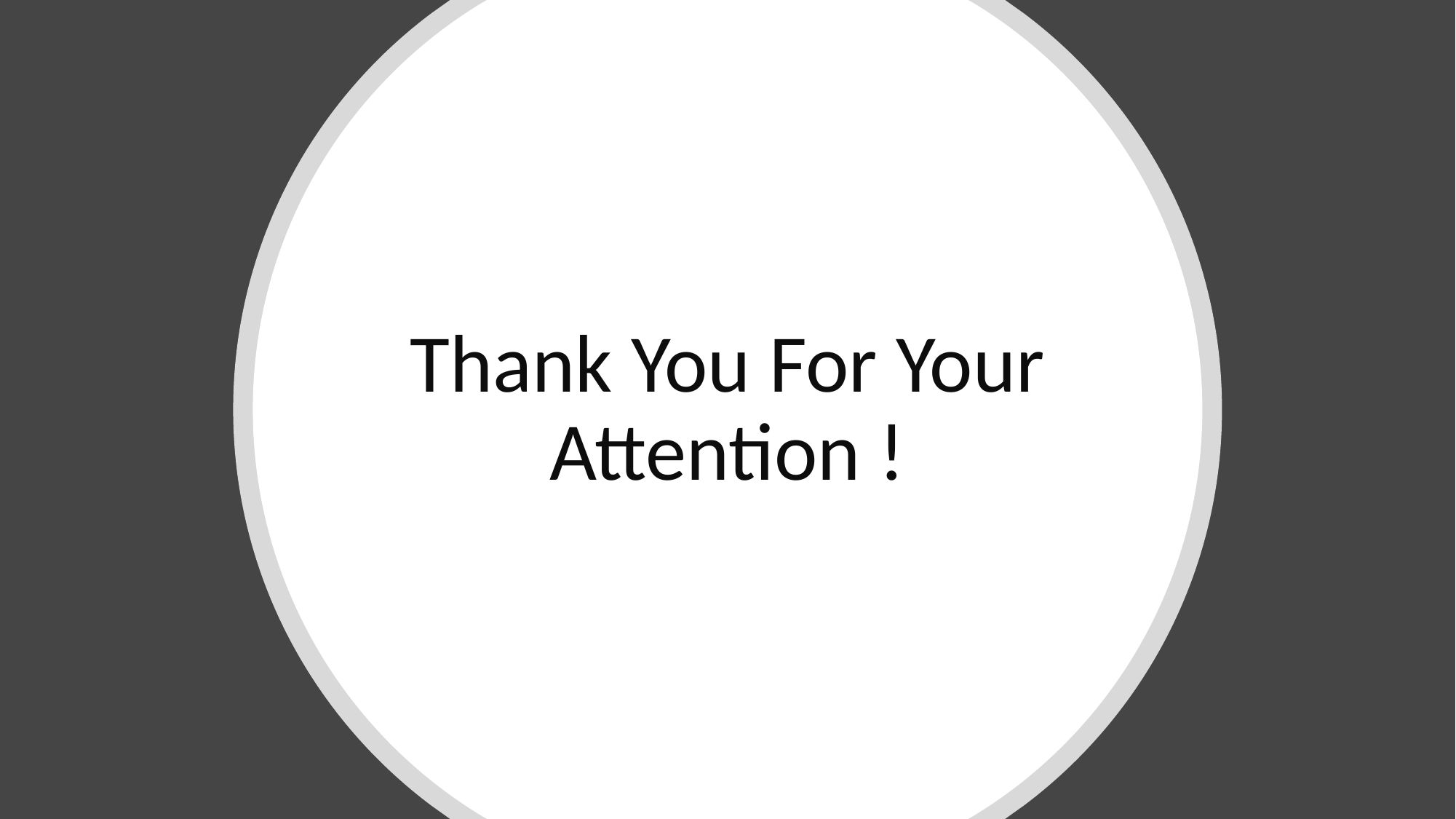

# Thank You For Your Attention !